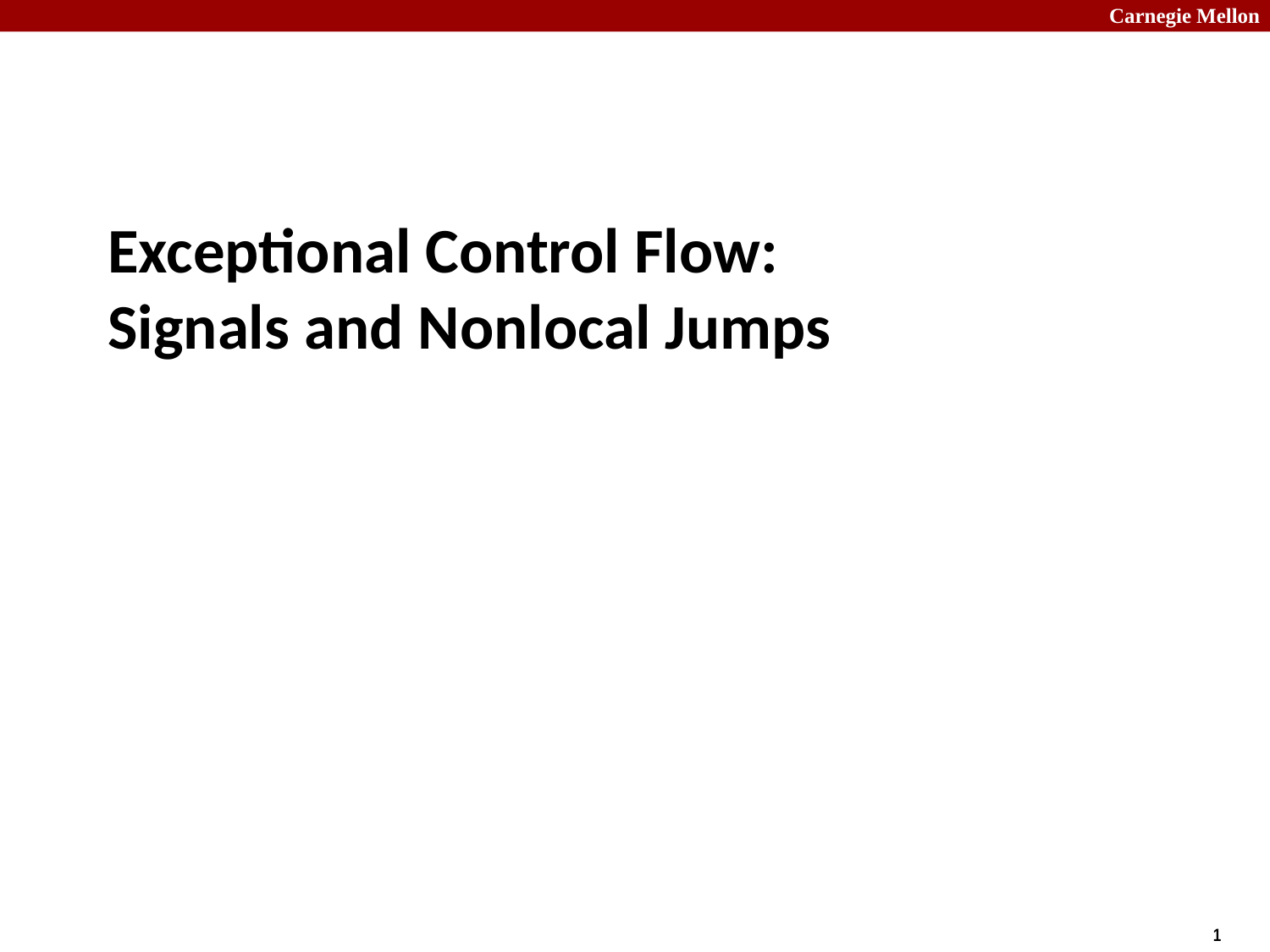

# Exceptional Control Flow: Signals and Nonlocal Jumps